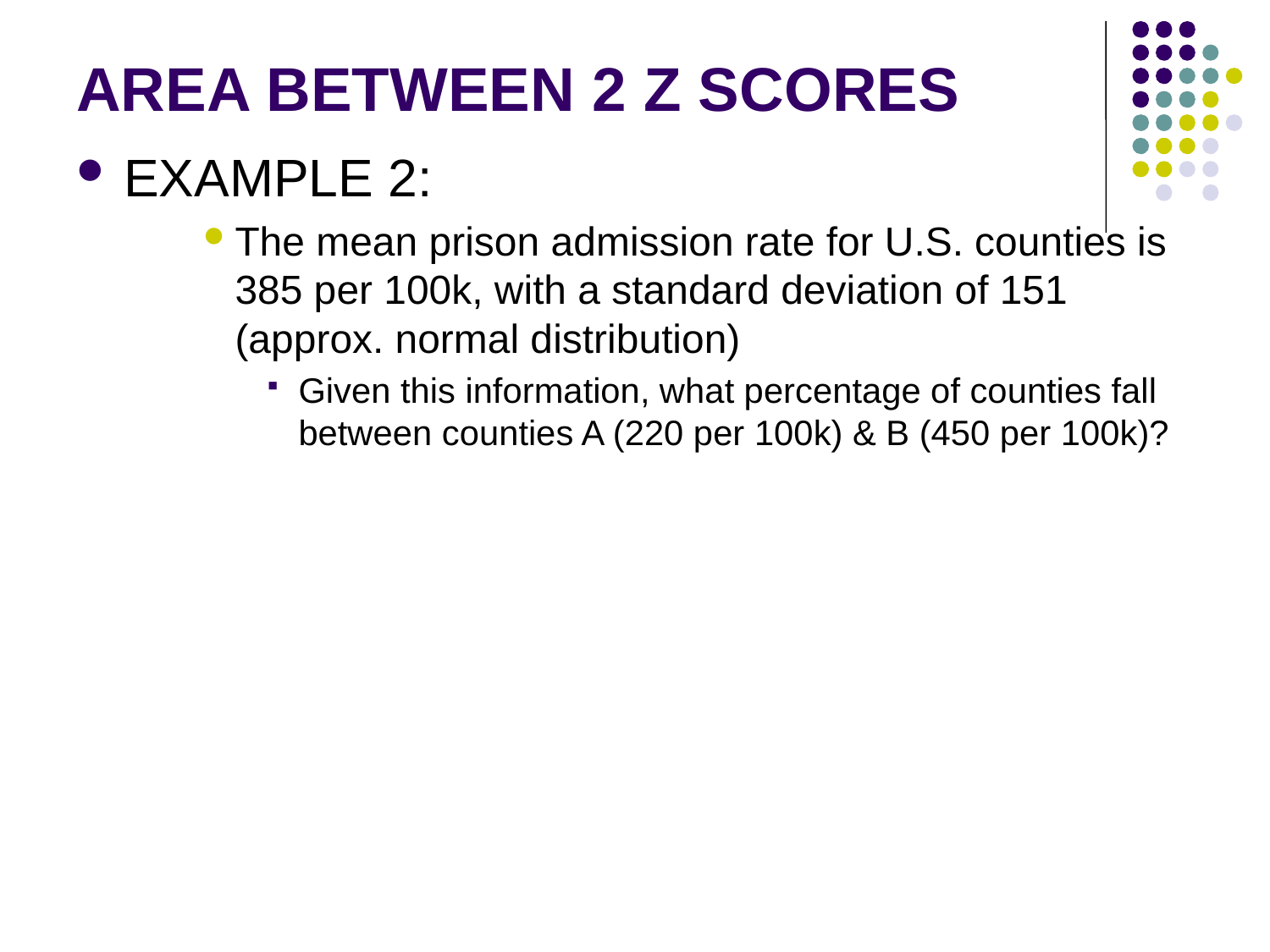

# AREA BETWEEN 2 Z SCORES
EXAMPLE 2:
The mean prison admission rate for U.S. counties is 385 per 100k, with a standard deviation of 151 (approx. normal distribution)
Given this information, what percentage of counties fall between counties A (220 per 100k) & B (450 per 100k)?